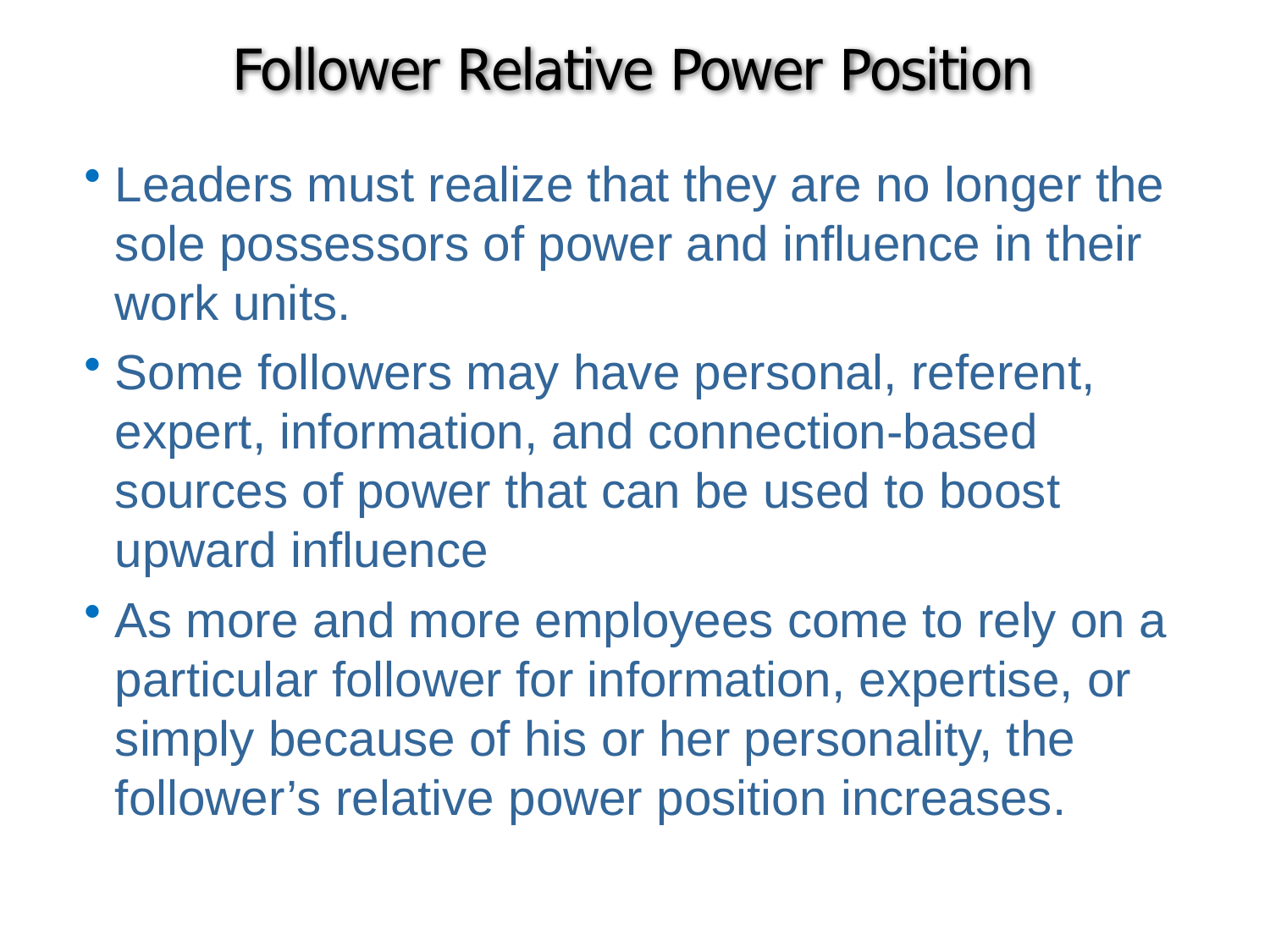

# Follower Relative Power Position
Leaders must realize that they are no longer the sole possessors of power and influence in their work units.
Some followers may have personal, referent, expert, information, and connection-based sources of power that can be used to boost upward influence
As more and more employees come to rely on a particular follower for information, expertise, or simply because of his or her personality, the follower’s relative power position increases.